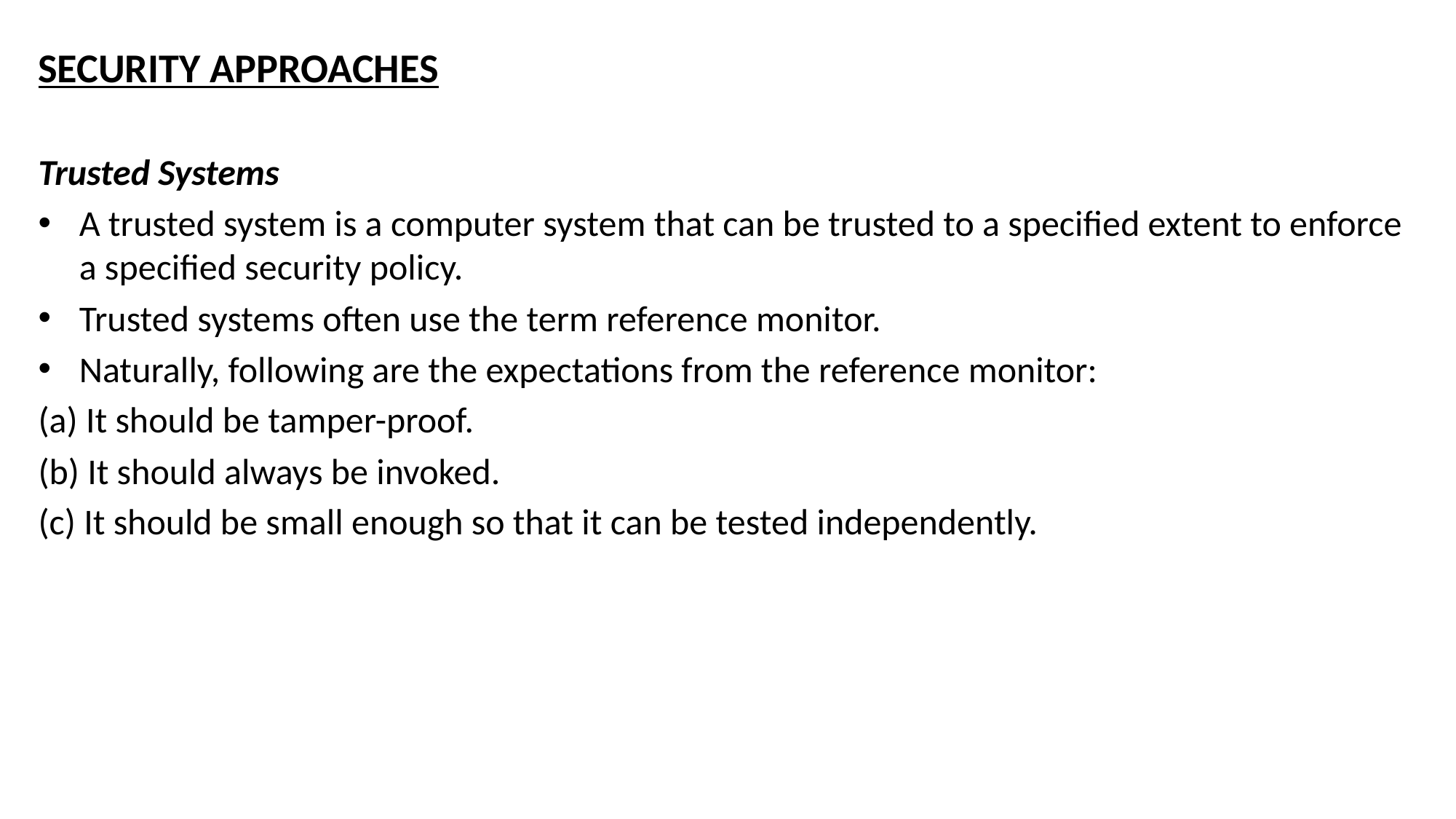

SECURITY APPROACHES

Trusted Systems
A trusted system is a computer system that can be trusted to a specified extent to enforce a specified security policy.
Trusted systems often use the term reference monitor.
Naturally, following are the expectations from the reference monitor:
(a) It should be tamper-proof.
(b) It should always be invoked.
(c) It should be small enough so that it can be tested independently.